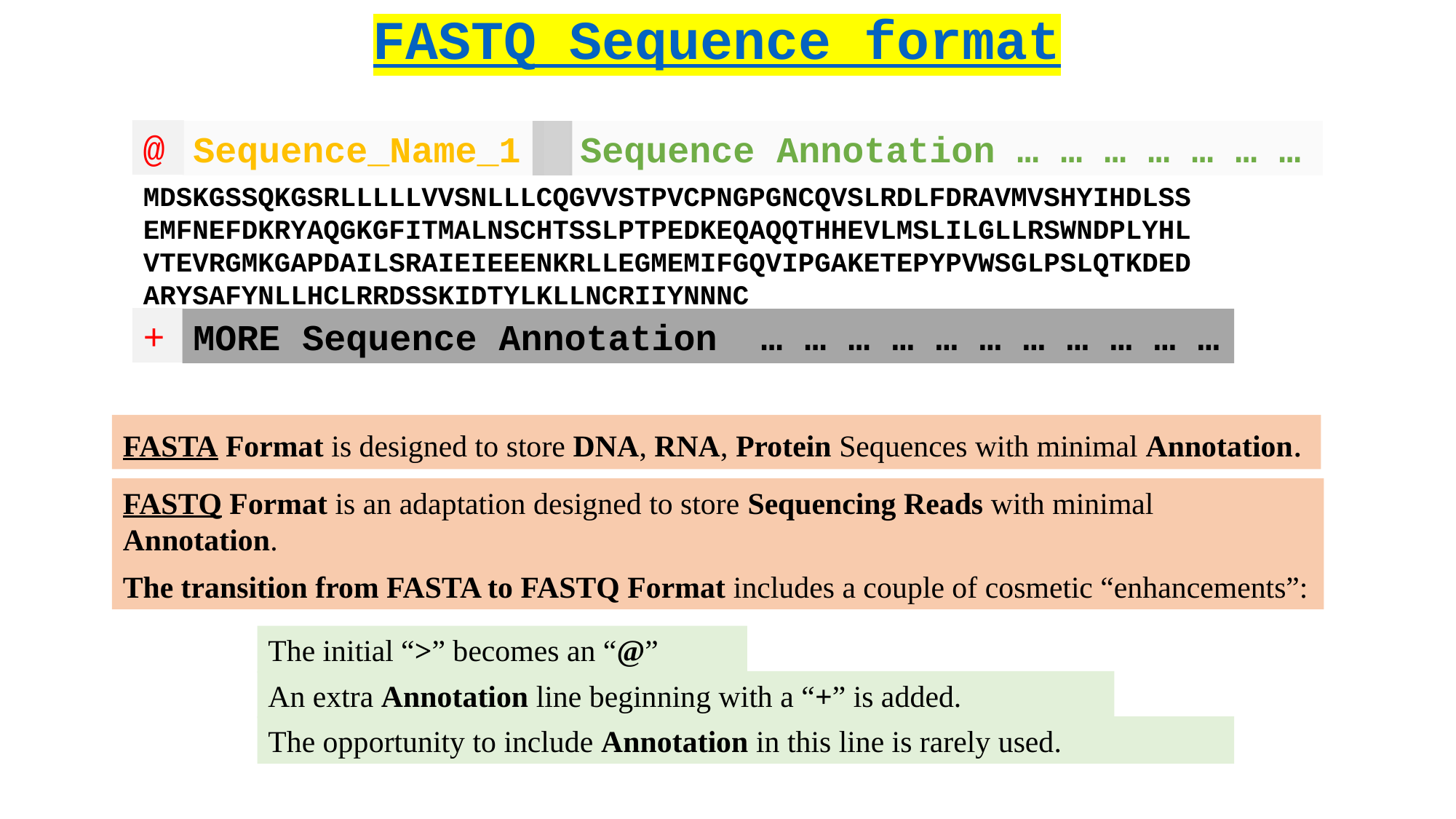

FASTA Sequence format
FASTA Sequence format
FASTQ Sequence format
>
@
Sequence_Name_1

Sequence Annotation … … … … … … …
MDSKGSSQKGSRLLLLLVVSNLLLCQGVVSTPVCPNGPGNCQVSLRDLFDRAVMVSHYIHDLSS EMFNEFDKRYAQGKGFITMALNSCHTSSLPTPEDKEQAQQTHHEVLMSLILGLLRSWNDPLYHL VTEVRGMKGAPDAILSRAIEIEEENKRLLEGMEMIFGQVIPGAKETEPYPVWSGLPSLQTKDED ARYSAFYNLLHCLRRDSSKIDTYLKLLNCRIIYNNNC

………………           ……                                                   ……………….
+
MORE Sequence Annotation  … … … … … … … … … … …
>
Sequence_Name_2

Sequence Annotation … … … … … … …
ADQLTEEQIAEFKEAFSLFDKDGDGTITTKELGTVMRSLGQNPTEAELQDMINEVDADGNGTID FPEFLTMMARKMKDTDSEEEIREAFRVFDKDGNGYISAAELRHVMTNLGEKLTDEEVDEMIREA DIDGDGQVNYEEFVQMMTAK
>
Sequence_Name_3

Sequence Annotation … … … … … … …
LCLYTHIGRNIYYGSYLYSETWNTGIMLLLITMATAFMGYVLPWGQMSFWGATVITNLFSAIPY
IGTNLVEWIWGGFSVDKATLNRFFAFHFILPFTMVALAGVHLTFLHETGSNNPLGLTSDSDKIP
FHPYYTIKDFLGLLILILLLLLLALLSPDMLGDPDNHMPADPLNTPLHIKPEWYFLFAYAILRS
VPNKLGGVLALFLSIVILYGLMPFLHTSKHRSMMLRPLSQALFWTLTMDLLTLTWIGSQPVEYP
YTIIGQMASILYFSIILAFLPIAGXIENY
FASTA Format is designed to store DNA, RNA, Protein Sequences with minimal Annotation.
FASTQ Format is an adaptation designed to store Sequencing Reads with minimal Annotation.
The transition from FASTA to FASTQ Format includes a couple of cosmetic “enhancements”:
The initial “>” becomes an “@”
An extra Annotation line beginning with a “+” is added.
The opportunity to include Annotation in this line is rarely used.